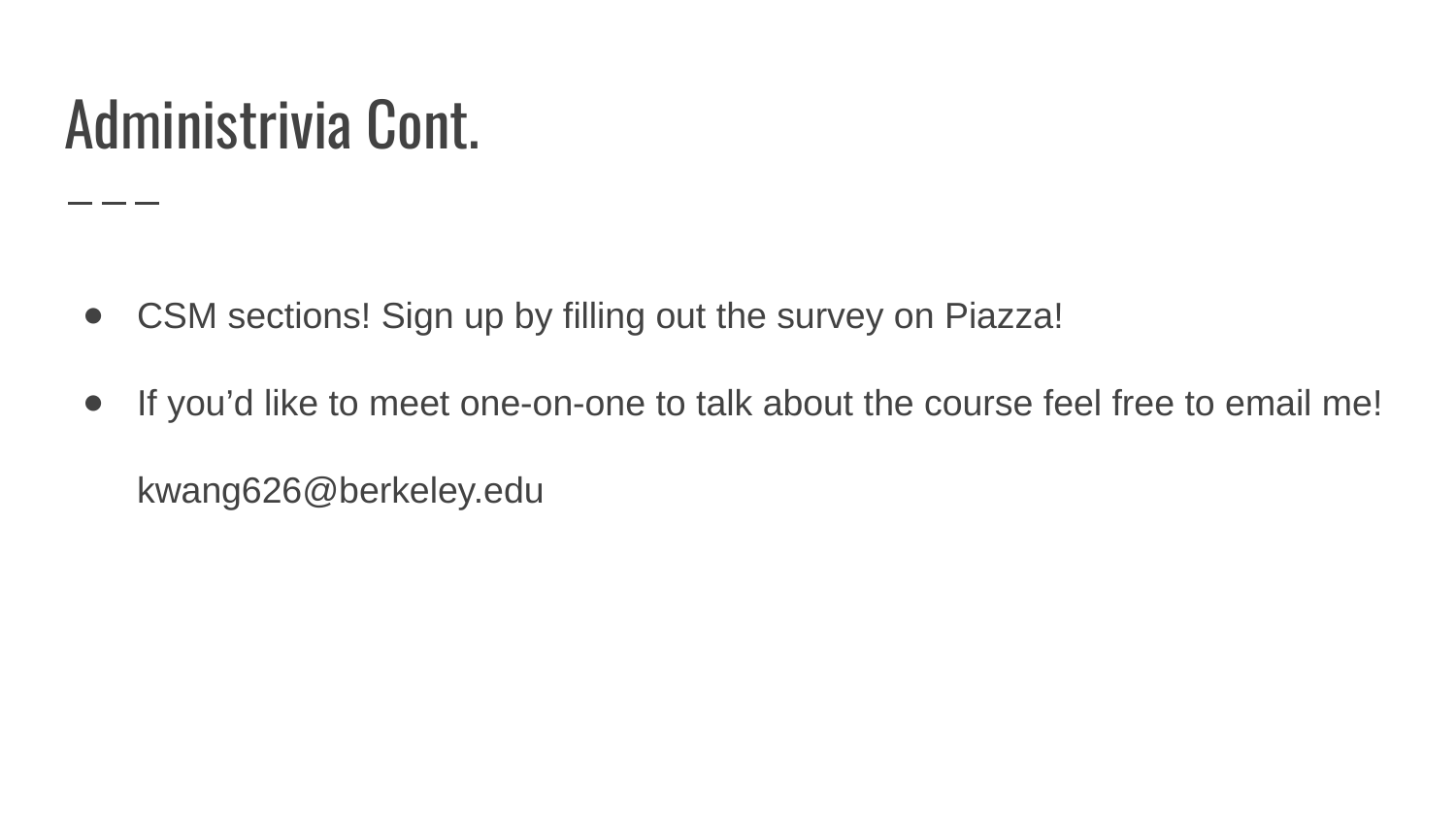

# Administrivia Cont.
CSM sections! Sign up by filling out the survey on Piazza!
If you’d like to meet one-on-one to talk about the course feel free to email me! kwang626@berkeley.edu